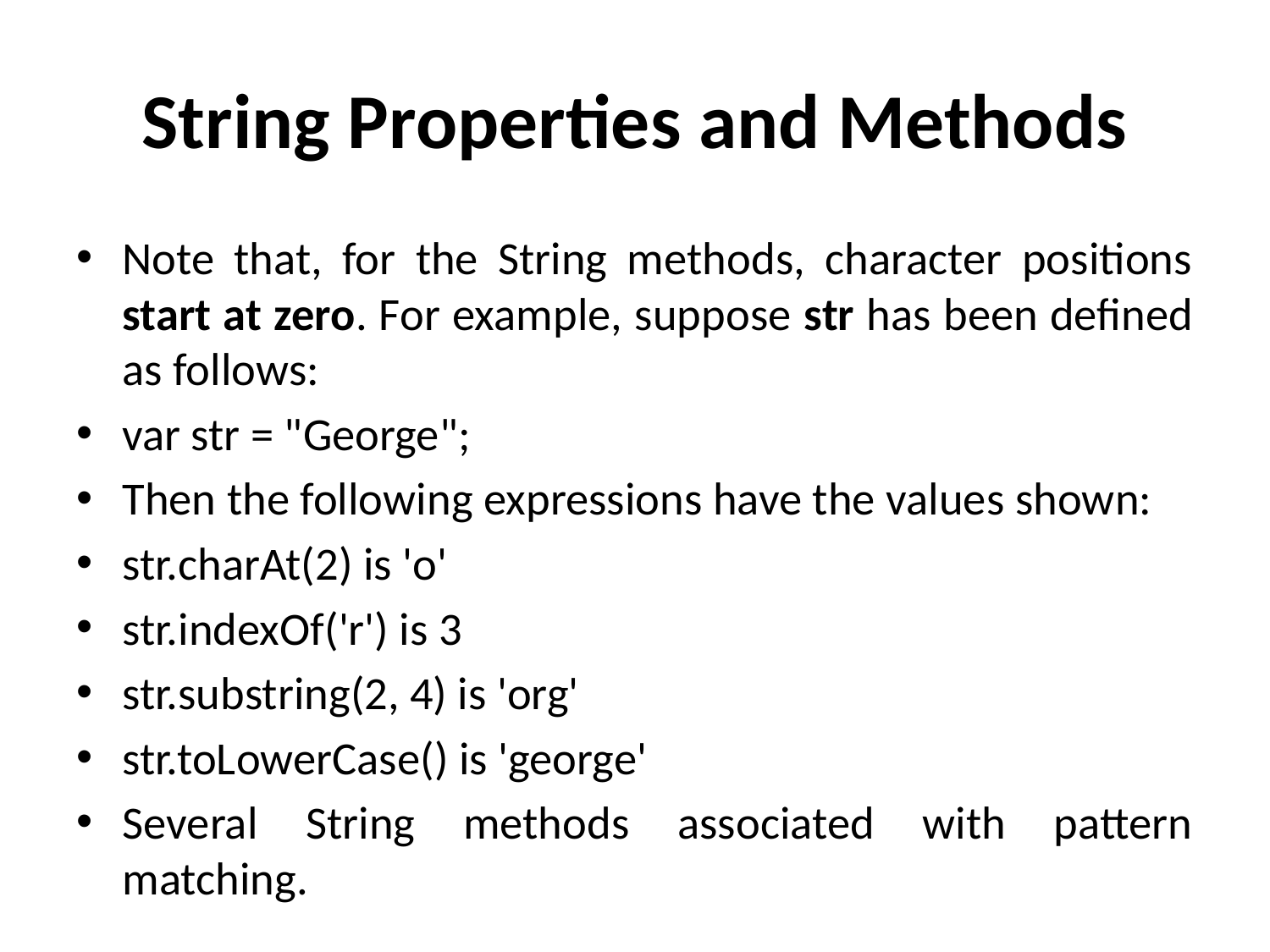

# String Properties and Methods
Note that, for the String methods, character positions start at zero. For example, suppose str has been defined as follows:
var str = "George";
Then the following expressions have the values shown:
str.charAt(2) is 'o'
str.indexOf('r') is 3
str.substring(2, 4) is 'org'
str.toLowerCase() is 'george'
Several String methods associated with pattern matching.